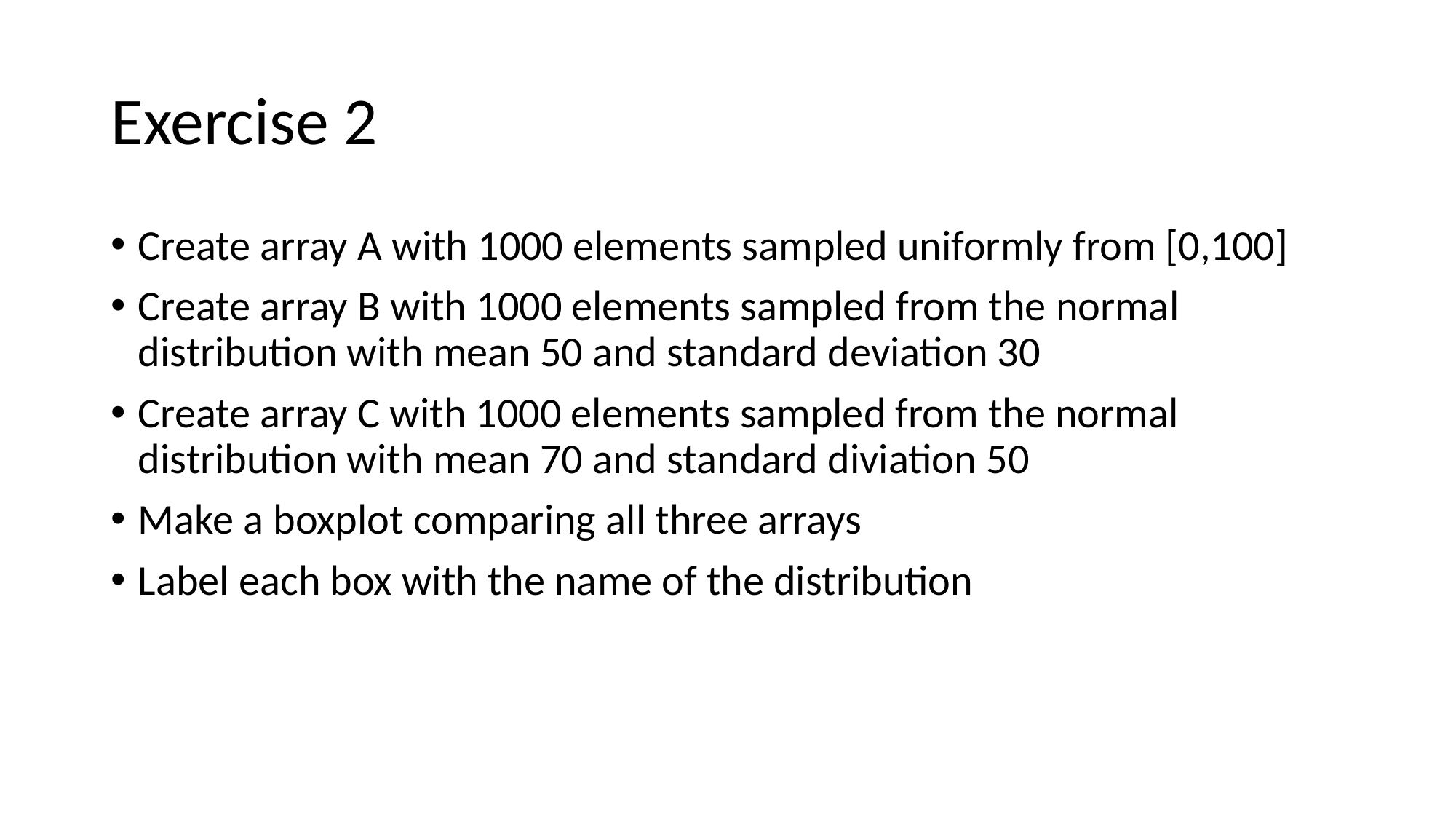

# Exercise 2
Create array A with 1000 elements sampled uniformly from [0,100]
Create array B with 1000 elements sampled from the normal distribution with mean 50 and standard deviation 30
Create array C with 1000 elements sampled from the normal distribution with mean 70 and standard diviation 50
Make a boxplot comparing all three arrays
Label each box with the name of the distribution